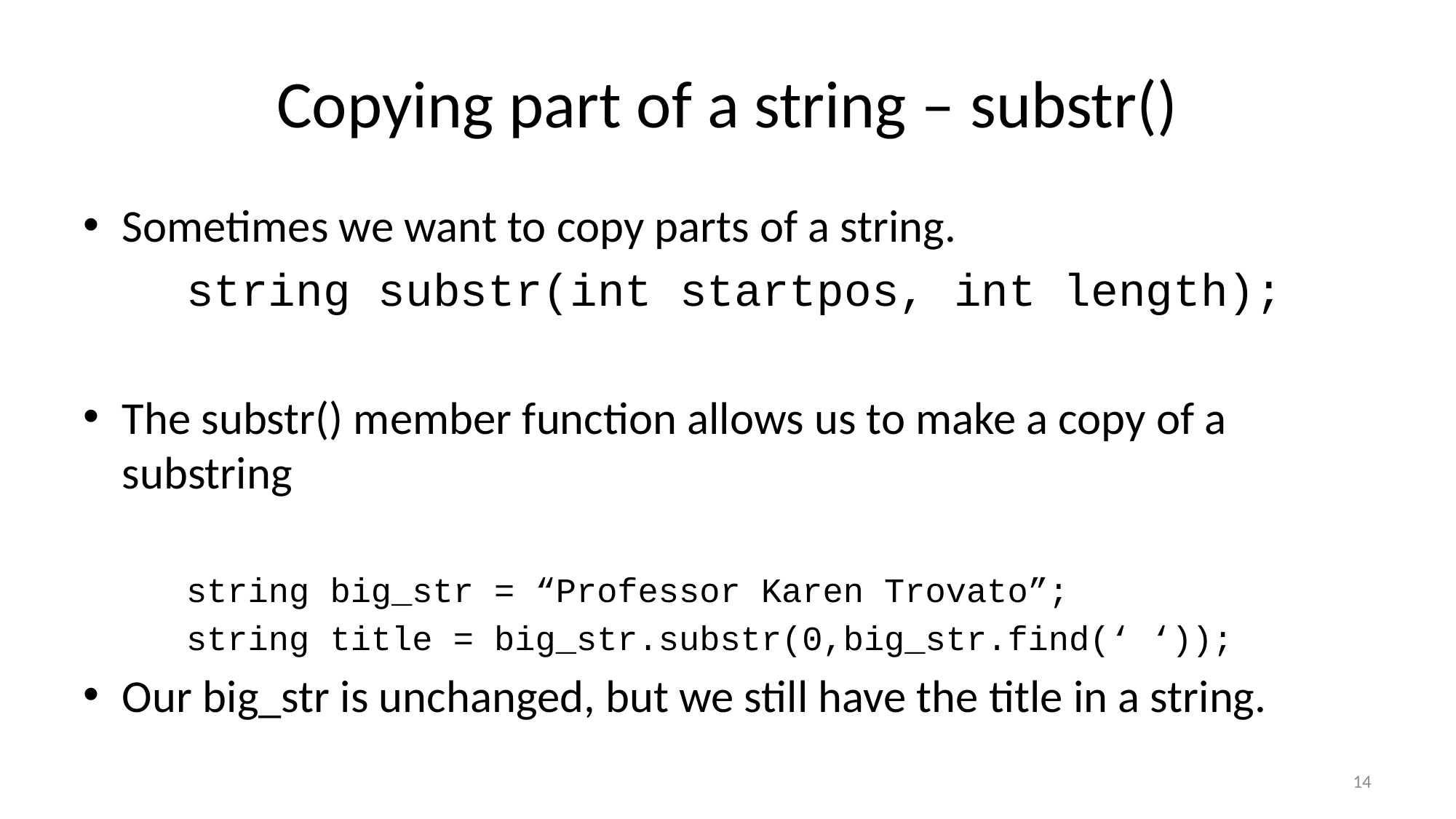

# Copying part of a string – substr()
Sometimes we want to copy parts of a string.
	string substr(int startpos, int length);

The substr() member function allows us to make a copy of a substring

	string big_str = “Professor Karen Trovato”;
	string title = big_str.substr(0,big_str.find(‘ ‘));
Our big_str is unchanged, but we still have the title in a string.
14